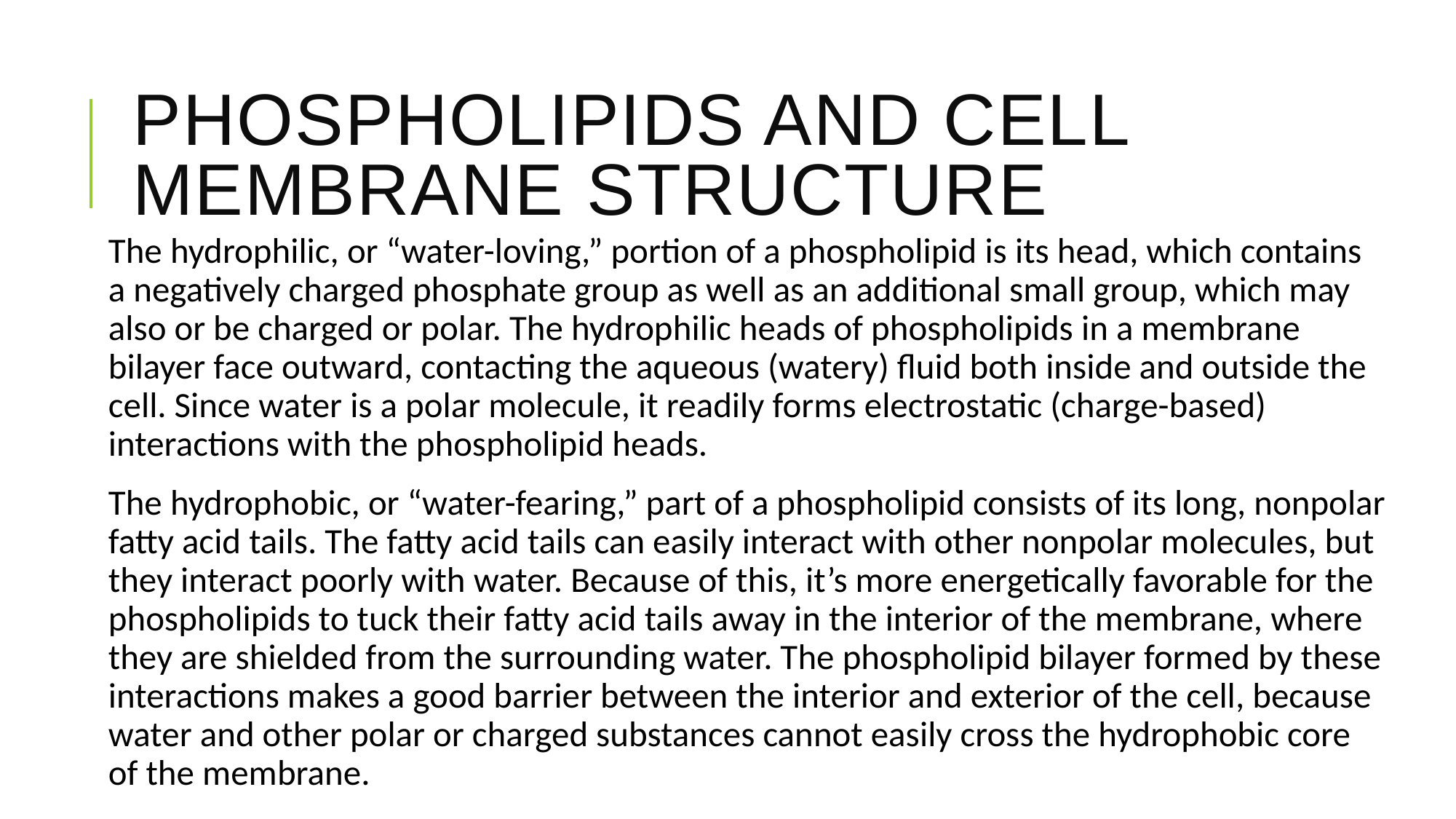

# Phospholipids and cell membrane structure
The hydrophilic, or “water-loving,” portion of a phospholipid is its head, which contains a negatively charged phosphate group as well as an additional small group, which may also or be charged or polar. The hydrophilic heads of phospholipids in a membrane bilayer face outward, contacting the aqueous (watery) fluid both inside and outside the cell. Since water is a polar molecule, it readily forms electrostatic (charge-based) interactions with the phospholipid heads.
The hydrophobic, or “water-fearing,” part of a phospholipid consists of its long, nonpolar fatty acid tails. The fatty acid tails can easily interact with other nonpolar molecules, but they interact poorly with water. Because of this, it’s more energetically favorable for the phospholipids to tuck their fatty acid tails away in the interior of the membrane, where they are shielded from the surrounding water. The phospholipid bilayer formed by these interactions makes a good barrier between the interior and exterior of the cell, because water and other polar or charged substances cannot easily cross the hydrophobic core of the membrane.